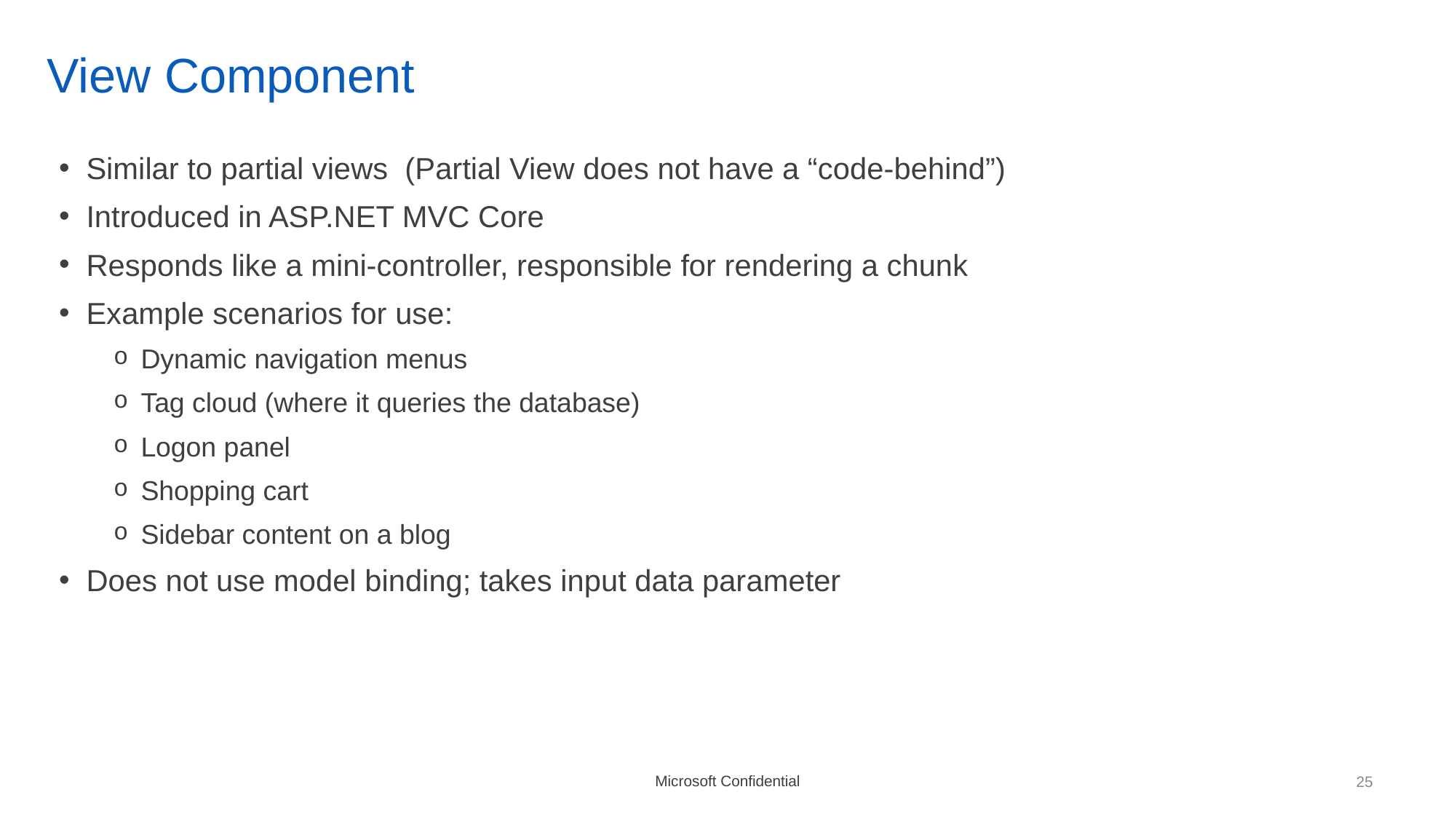

# View Component
Similar to partial views  (Partial View does not have a “code-behind”)
Introduced in ASP.NET MVC Core
Responds like a mini-controller, responsible for rendering a chunk
Example scenarios for use:
Dynamic navigation menus
Tag cloud (where it queries the database)
Logon panel
Shopping cart
Sidebar content on a blog
Does not use model binding; takes input data parameter
25